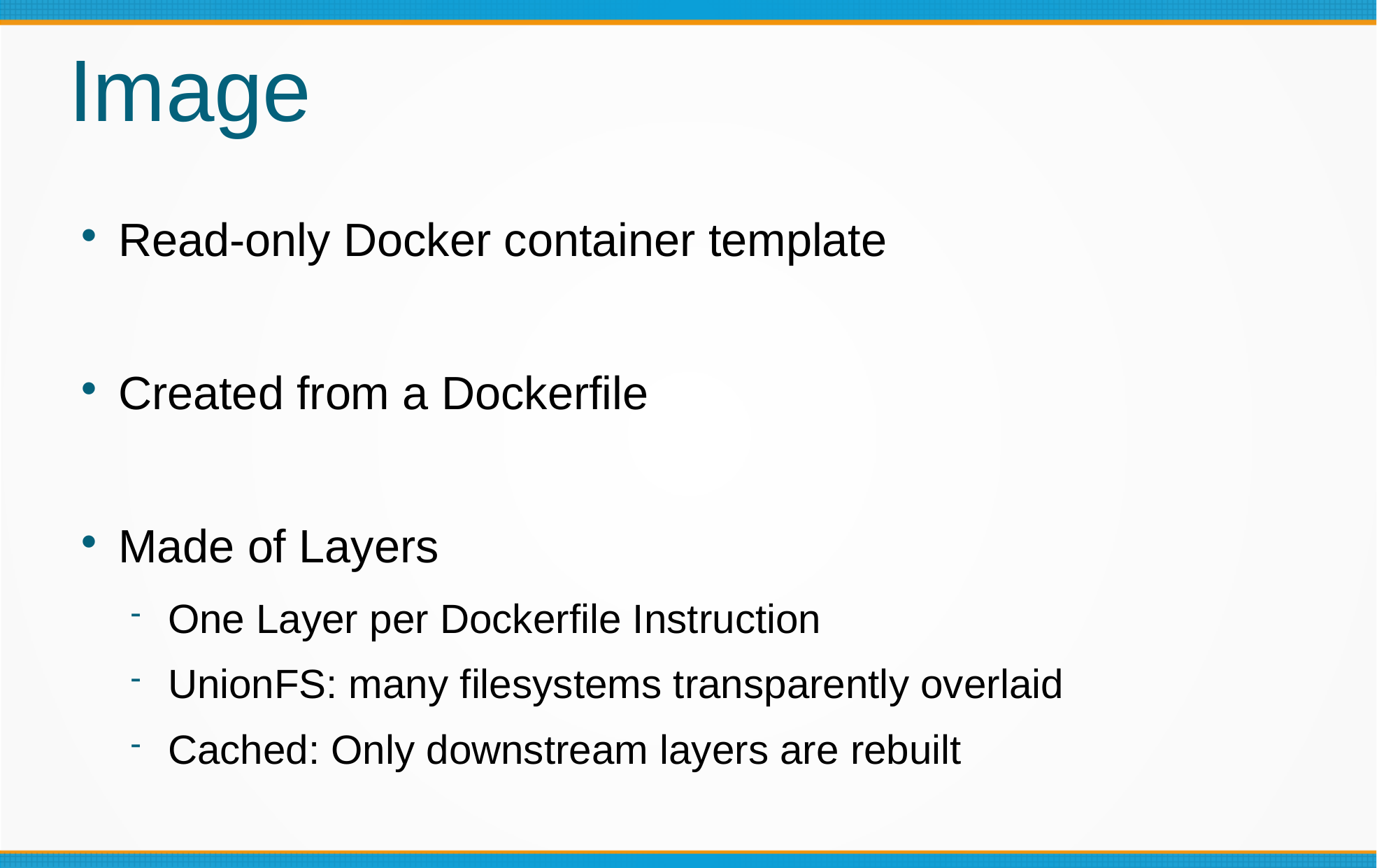

Image
Read-only Docker container template

Created from a Dockerfile

Made of Layers
One Layer per Dockerfile Instruction
UnionFS: many filesystems transparently overlaid
Cached: Only downstream layers are rebuilt